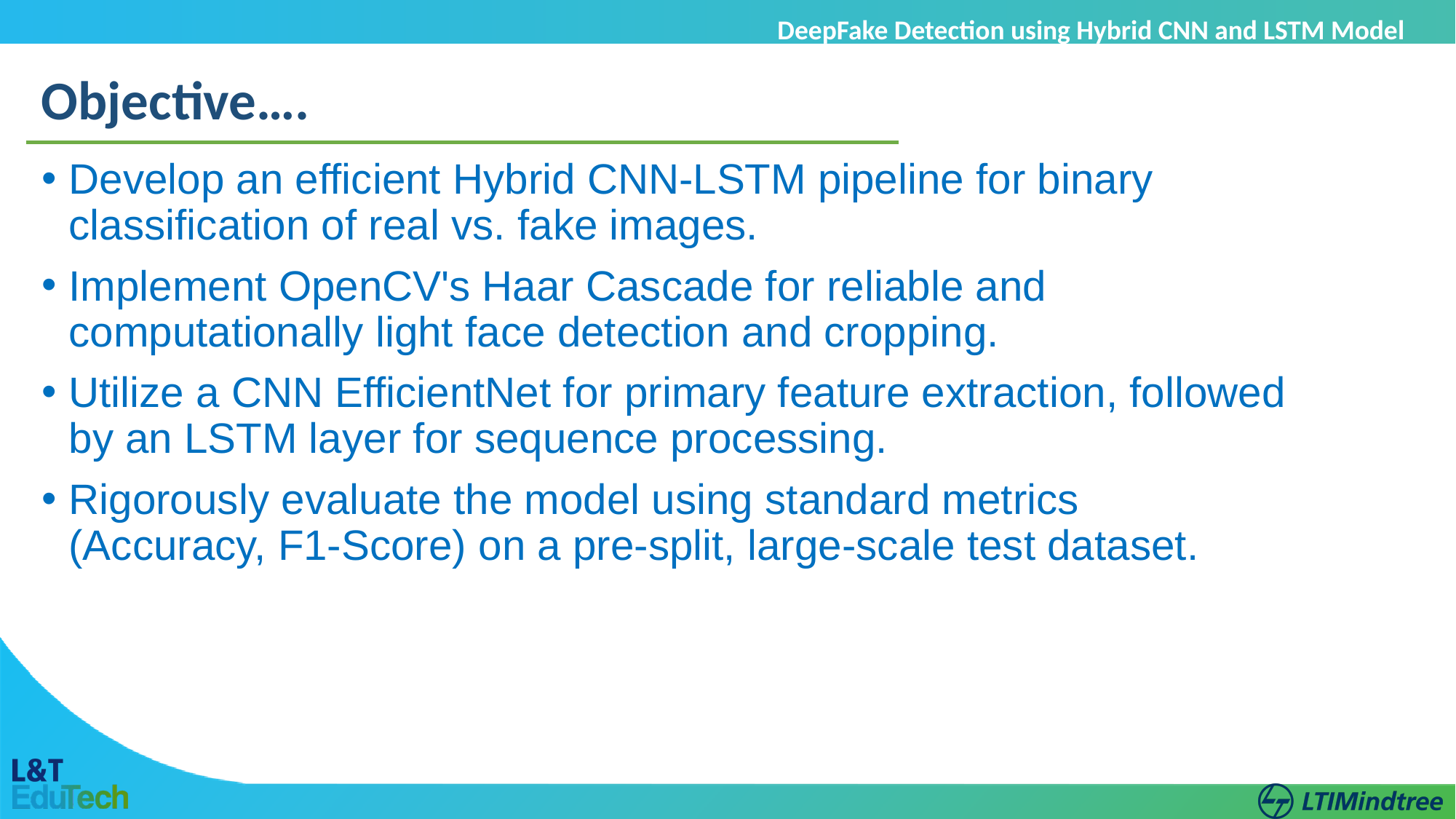

DeepFake Detection using Hybrid CNN and LSTM Model

Objective….
Develop an efficient Hybrid CNN-LSTM pipeline for binary classification of real vs. fake images.
Implement OpenCV's Haar Cascade for reliable and computationally light face detection and cropping.
Utilize a CNN EfficientNet for primary feature extraction, followed by an LSTM layer for sequence processing.
Rigorously evaluate the model using standard metrics (Accuracy, F1-Score) on a pre-split, large-scale test dataset.